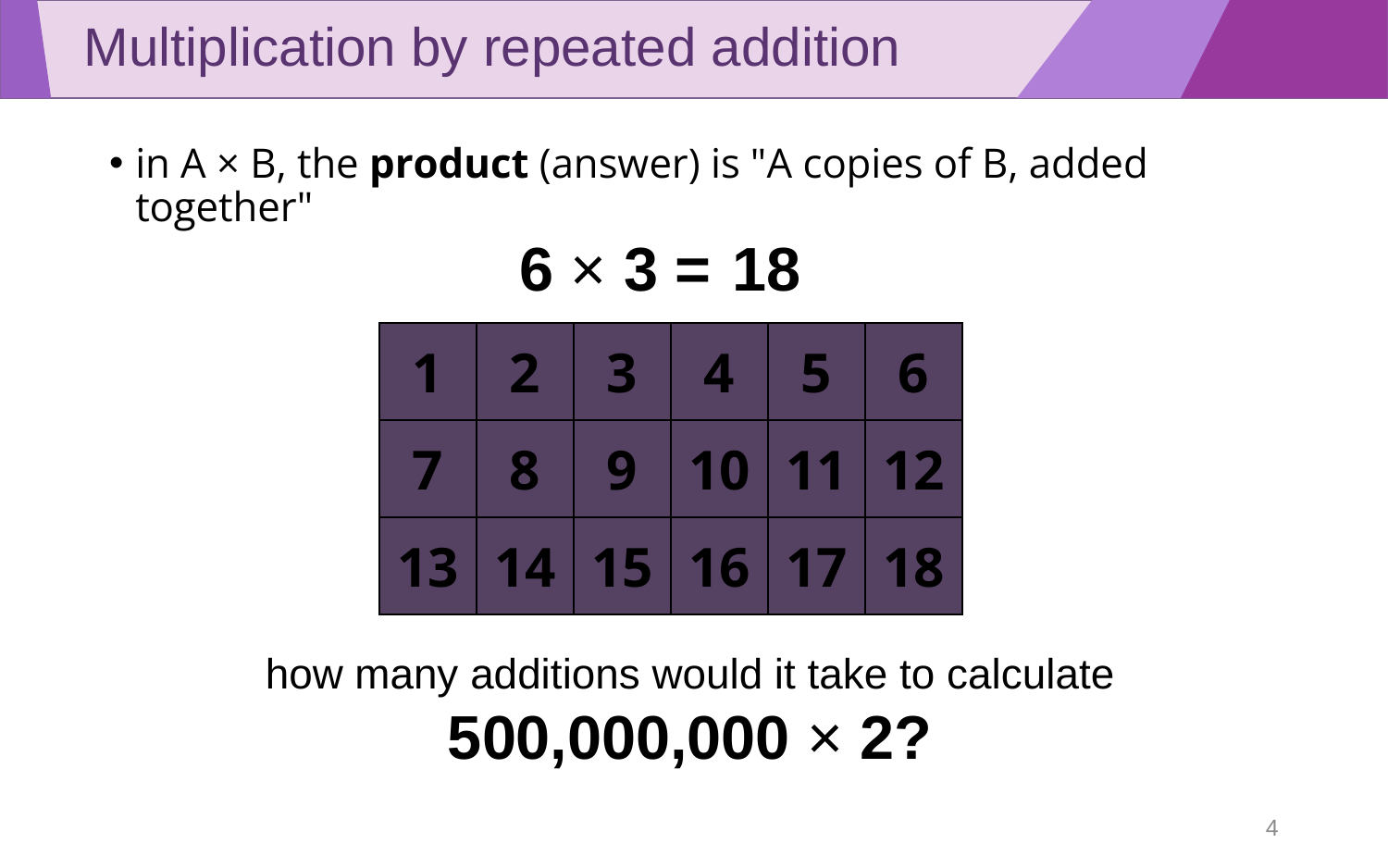

# Multiplication by repeated addition
in A × B, the product (answer) is "A copies of B, added together"
6 × 3 =
18
| 1 | 2 | 3 |
| --- | --- | --- |
| 4 | 5 | 6 |
| --- | --- | --- |
| 7 | 8 | 9 |
| --- | --- | --- |
| 10 | 11 | 12 |
| --- | --- | --- |
| 13 | 14 | 15 |
| --- | --- | --- |
| 16 | 17 | 18 |
| --- | --- | --- |
how many additions would it take to calculate
500,000,000 × 2?
4